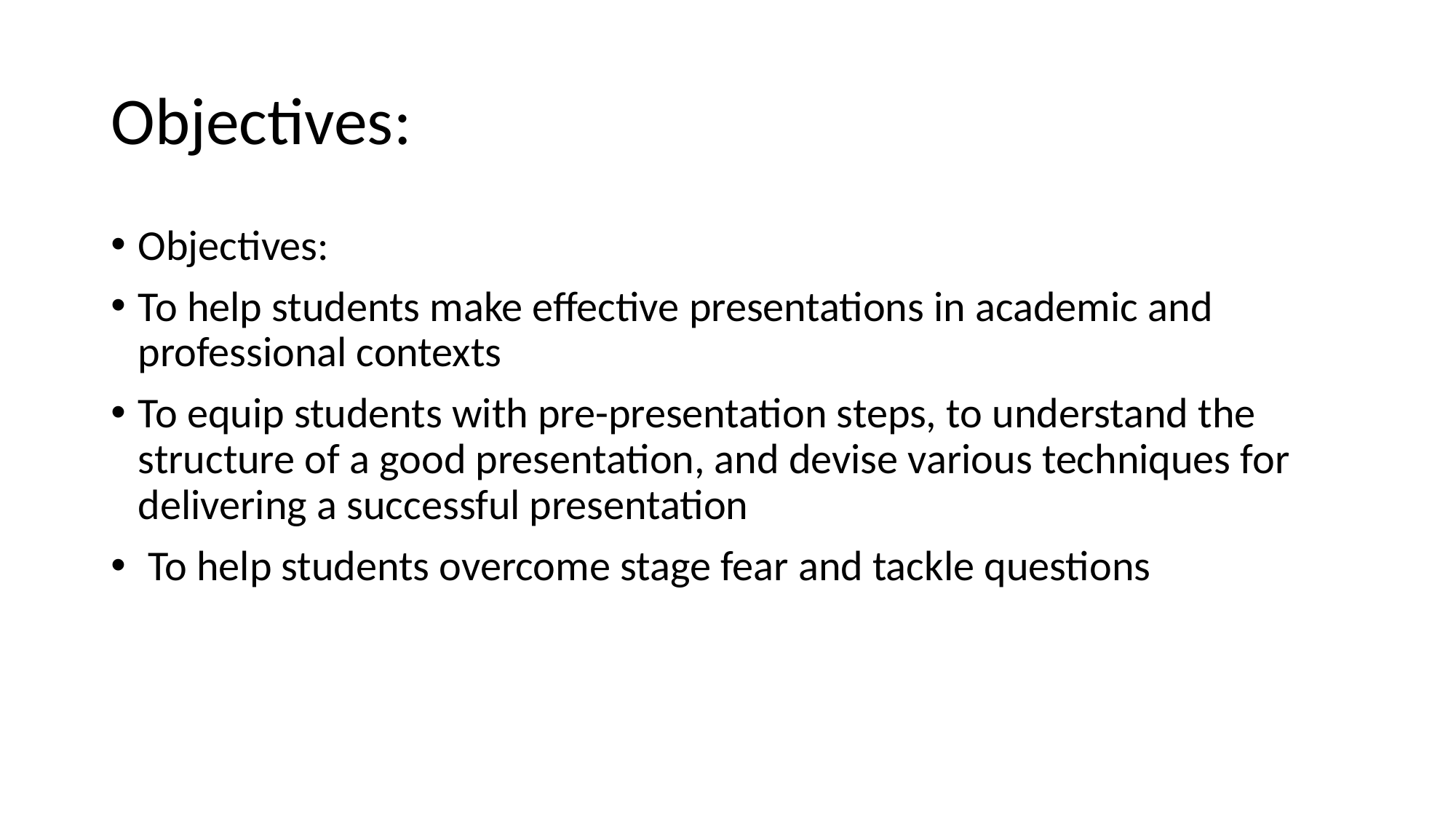

# Objectives:
Objectives:
To help students make effective presentations in academic and professional contexts
To equip students with pre-presentation steps, to understand the structure of a good presentation, and devise various techniques for delivering a successful presentation
 To help students overcome stage fear and tackle questions